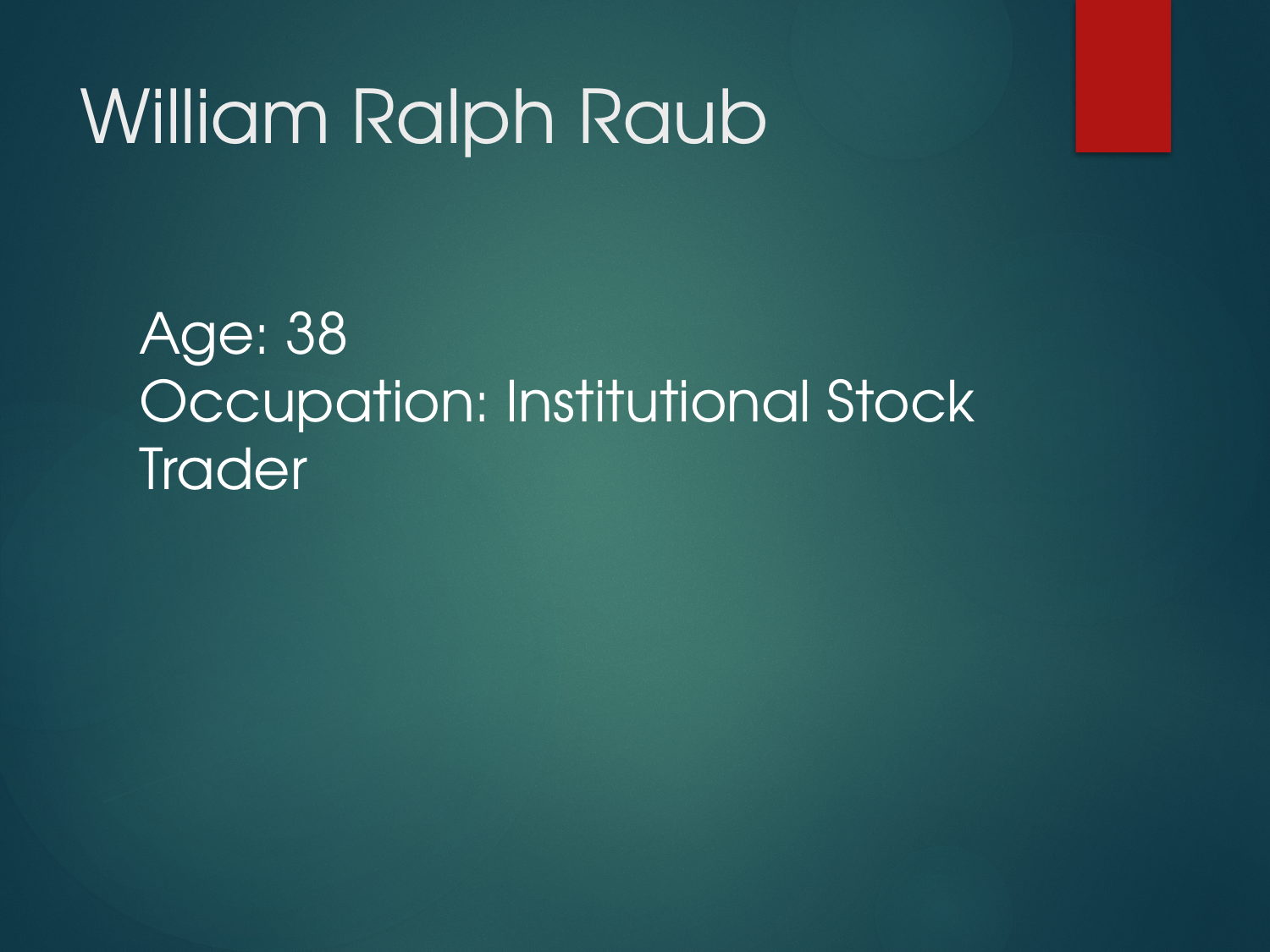

# William Ralph Raub

Age: 38
Occupation: Institutional Stock Trader